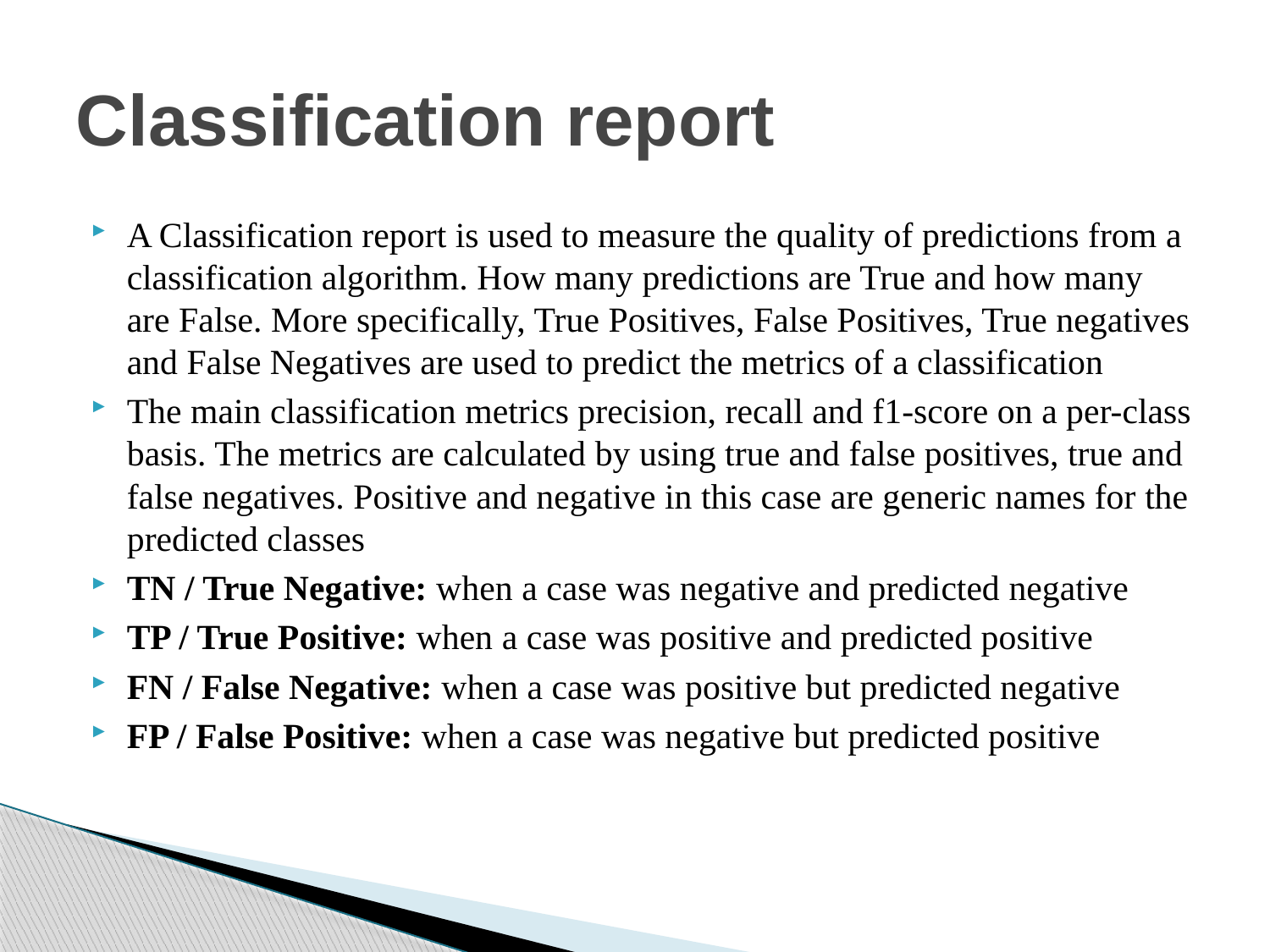

# Classification report
A Classification report is used to measure the quality of predictions from a classification algorithm. How many predictions are True and how many are False. More specifically, True Positives, False Positives, True negatives and False Negatives are used to predict the metrics of a classification
The main classification metrics precision, recall and f1-score on a per-class basis. The metrics are calculated by using true and false positives, true and false negatives. Positive and negative in this case are generic names for the predicted classes
TN / True Negative: when a case was negative and predicted negative
TP / True Positive: when a case was positive and predicted positive
FN / False Negative: when a case was positive but predicted negative
FP / False Positive: when a case was negative but predicted positive